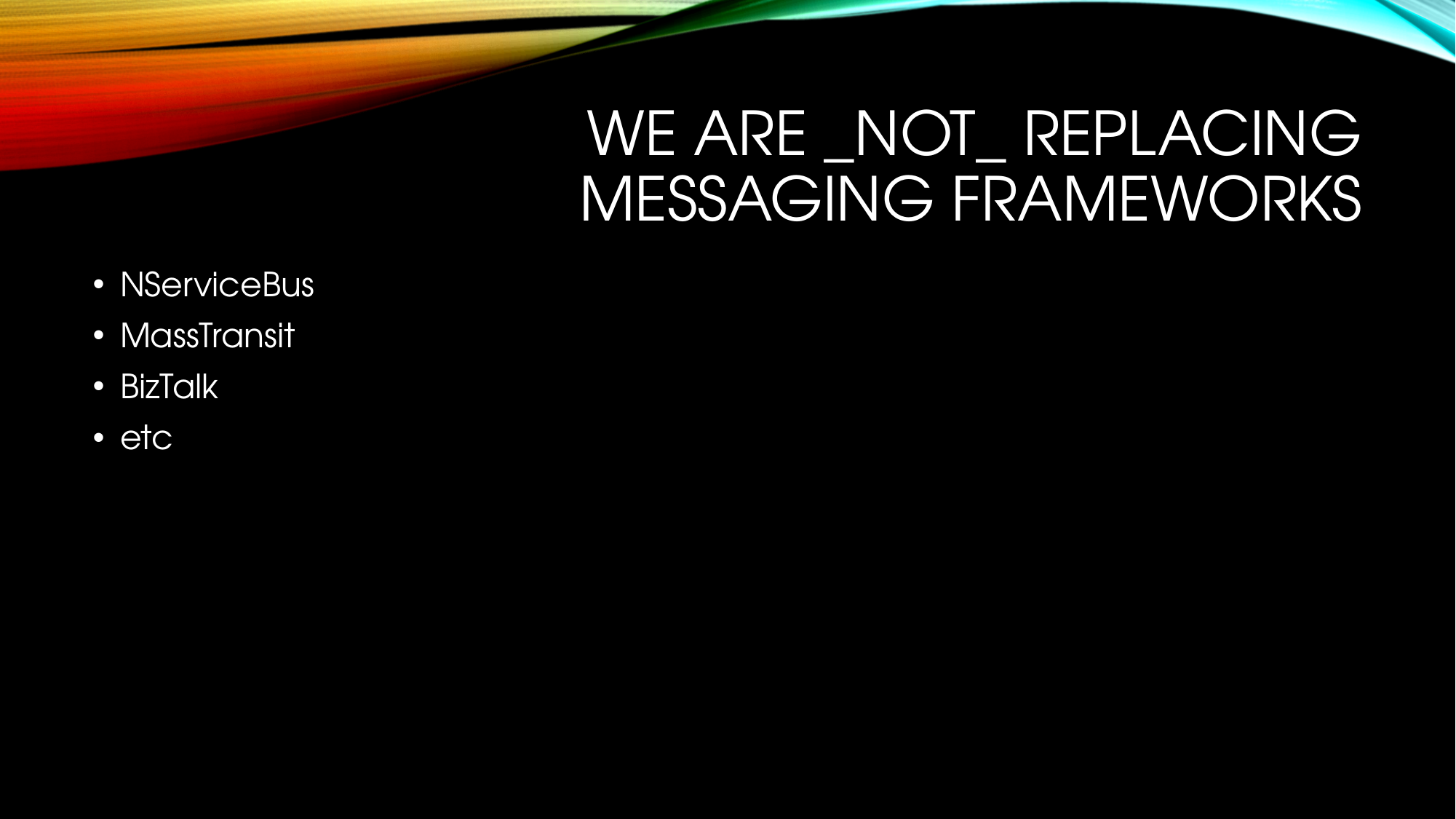

# we are _Not_ Replacing Messaging frameworks
NServiceBus
MassTransit
BizTalk
etc